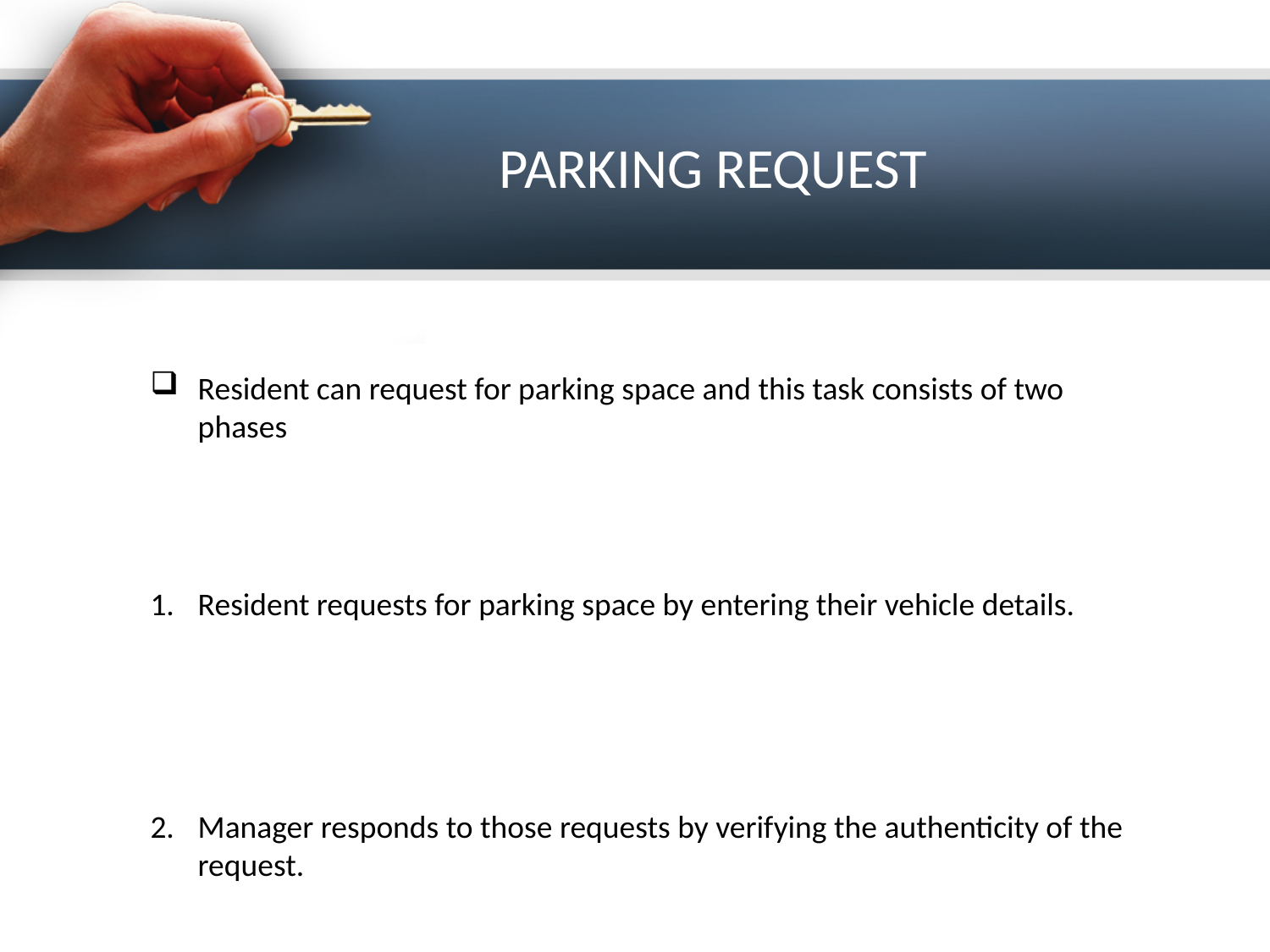

# PARKING REQUEST
Resident can request for parking space and this task consists of two phases

Resident requests for parking space by entering their vehicle details.

Manager responds to those requests by verifying the authenticity of the request.